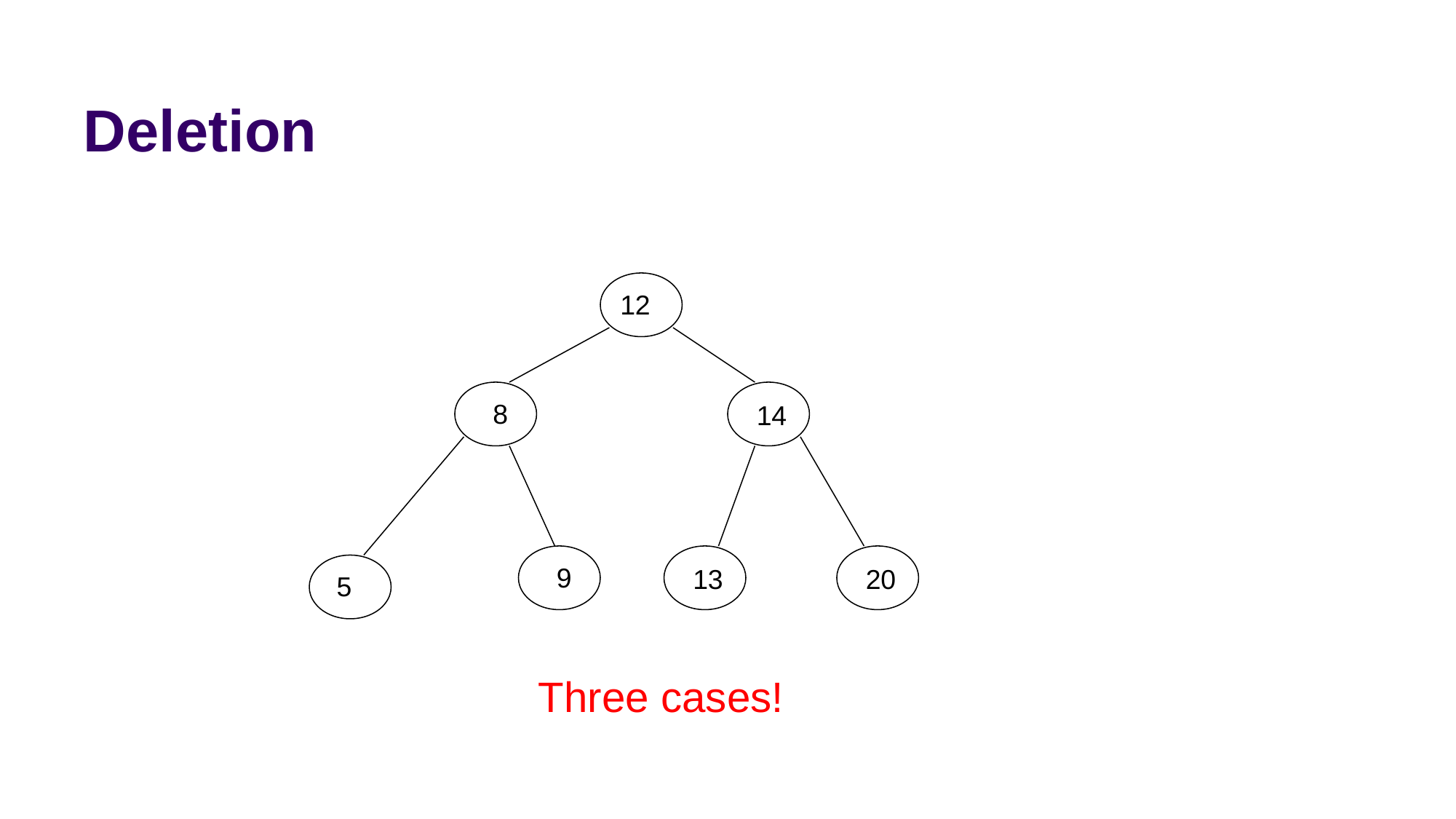

# Deletion

12

8

14

9
13
20
 5
Three cases!